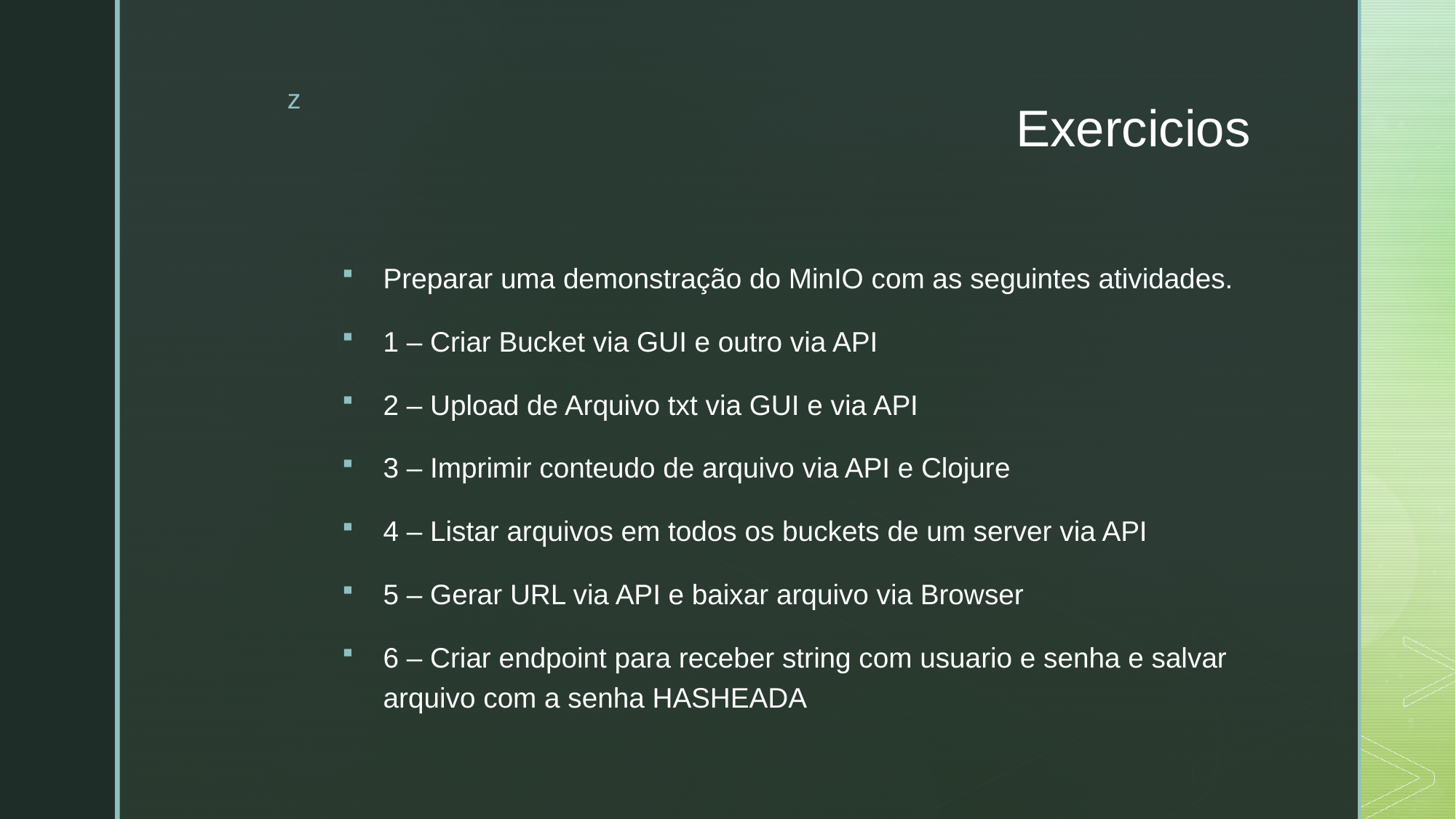

# Exercicios
Preparar uma demonstração do MinIO com as seguintes atividades.
1 – Criar Bucket via GUI e outro via API
2 – Upload de Arquivo txt via GUI e via API
3 – Imprimir conteudo de arquivo via API e Clojure
4 – Listar arquivos em todos os buckets de um server via API
5 – Gerar URL via API e baixar arquivo via Browser
6 – Criar endpoint para receber string com usuario e senha e salvar arquivo com a senha HASHEADA